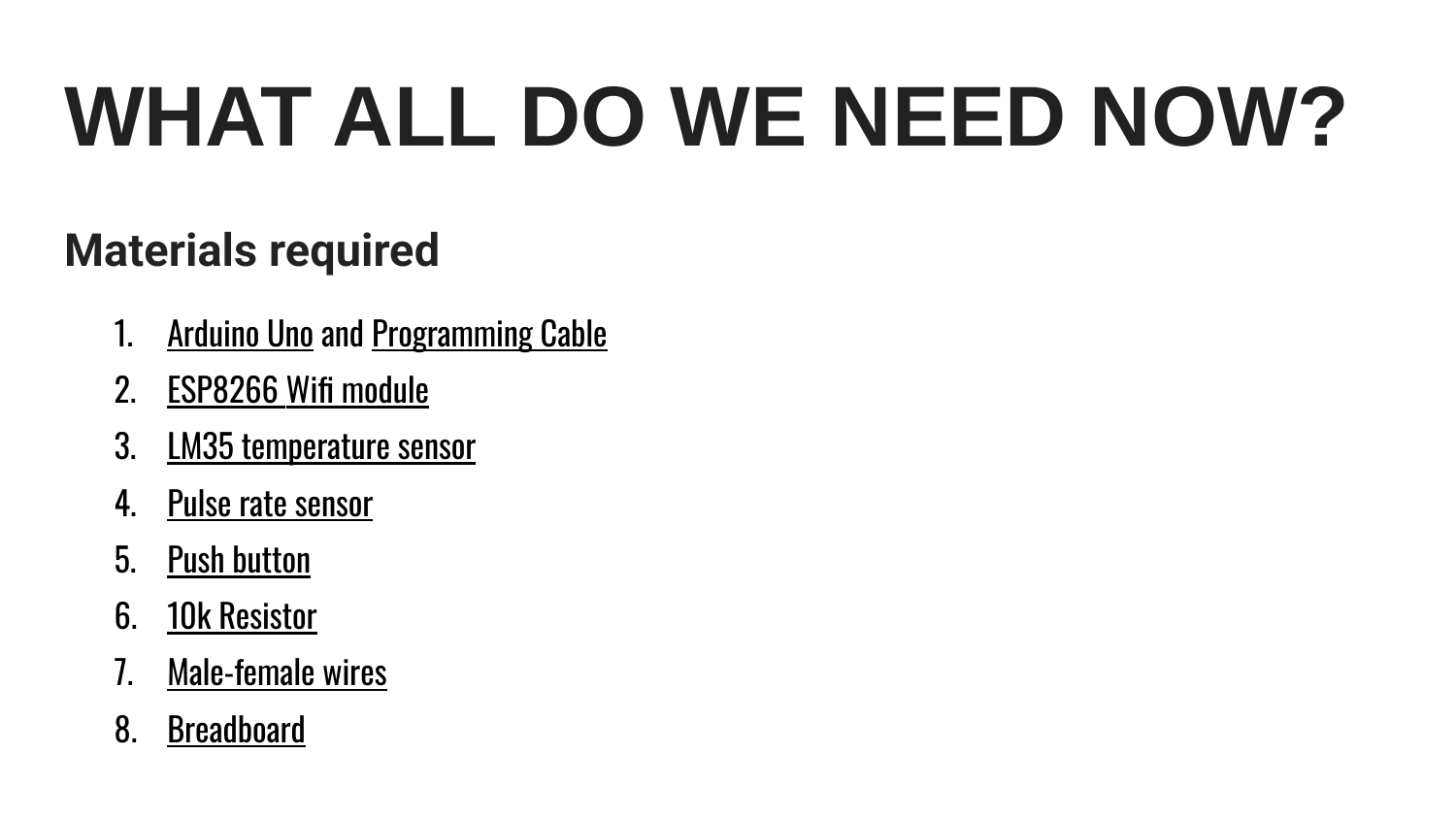

# WHAT ALL DO WE NEED NOW?
Materials required
Arduino Uno and Programming Cable
ESP8266 Wifi module
LM35 temperature sensor
Pulse rate sensor
Push button
10k Resistor
Male-female wires
Breadboard